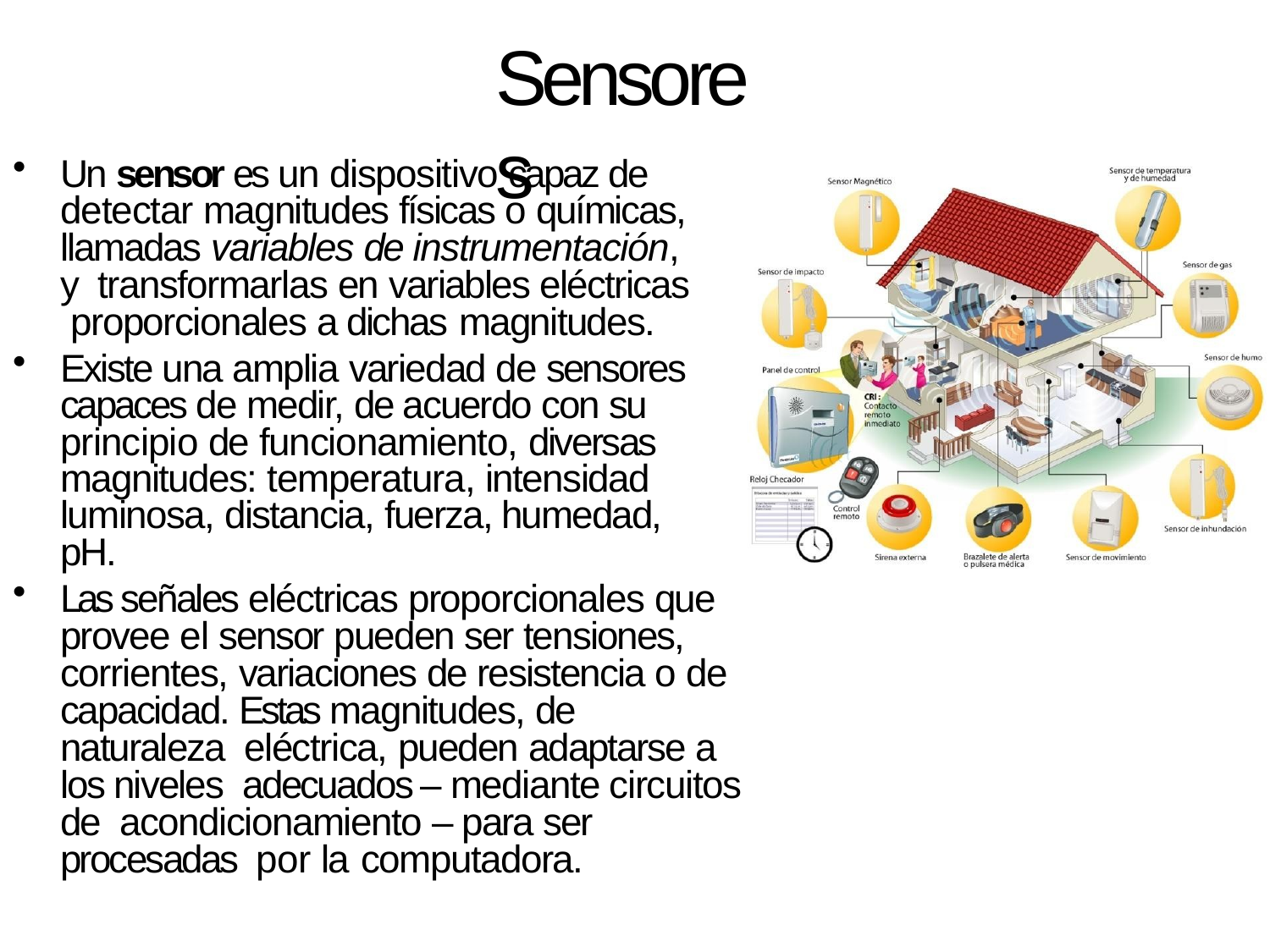

# Sensores
Un sensor es un dispositivo capaz de  detectar magnitudes físicas o químicas,  llamadas variables de instrumentación, y  transformarlas en variables eléctricas  proporcionales a dichas magnitudes.
Existe una amplia variedad de sensores  capaces de medir, de acuerdo con su  principio de funcionamiento, diversas  magnitudes: temperatura, intensidad  luminosa, distancia, fuerza, humedad, pH.
Las señales eléctricas proporcionales que  provee el sensor pueden ser tensiones,  corrientes, variaciones de resistencia o de  capacidad. Estas magnitudes, de naturaleza  eléctrica, pueden adaptarse a los niveles  adecuados – mediante circuitos de  acondicionamiento – para ser procesadas  por la computadora.